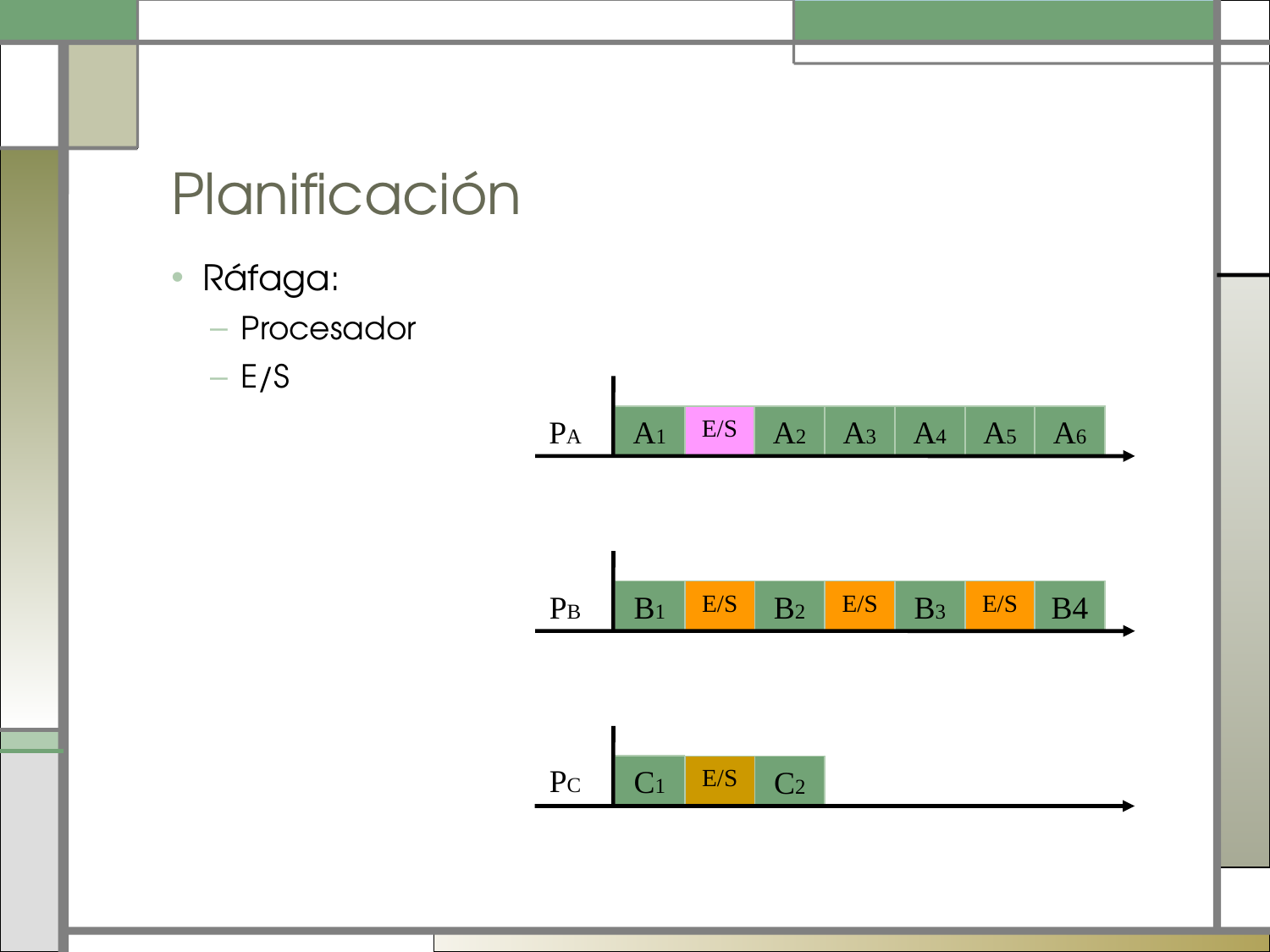

# Planificación
Ráfaga:
Procesador
E/S

PA

A1
E/S
A2
A3
A4
A5
A6

PB

B1
B2
E/S
E/S
B3
E/S
B4

PC

C1
E/S
C2